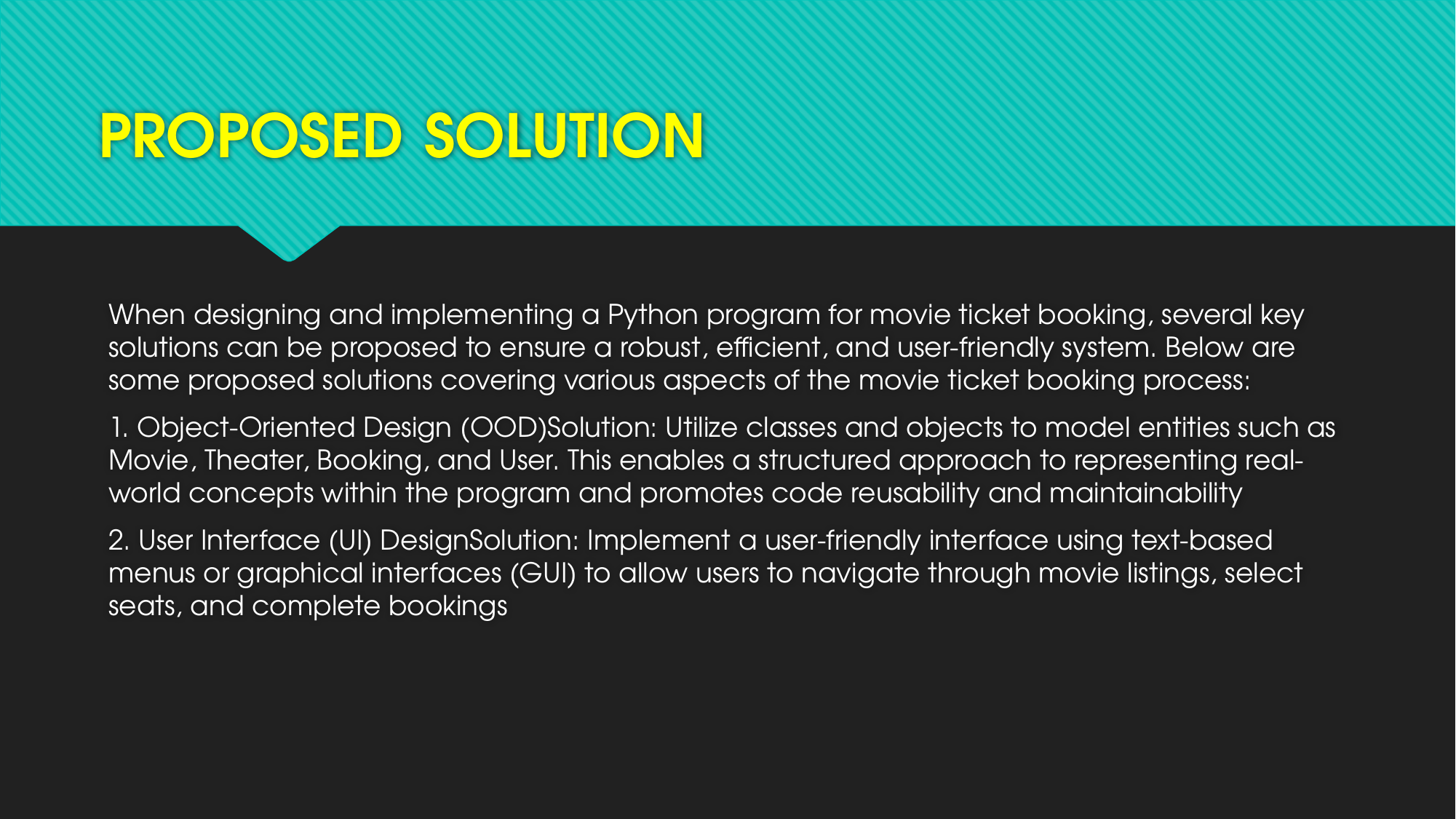

# PROPOSED SOLUTION
When designing and implementing a Python program for movie ticket booking, several key solutions can be proposed to ensure a robust, efficient, and user-friendly system. Below are some proposed solutions covering various aspects of the movie ticket booking process:
1. Object-Oriented Design (OOD)Solution: Utilize classes and objects to model entities such as Movie, Theater, Booking, and User. This enables a structured approach to representing real-world concepts within the program and promotes code reusability and maintainability
2. User Interface (UI) DesignSolution: Implement a user-friendly interface using text-based menus or graphical interfaces (GUI) to allow users to navigate through movie listings, select seats, and complete bookings